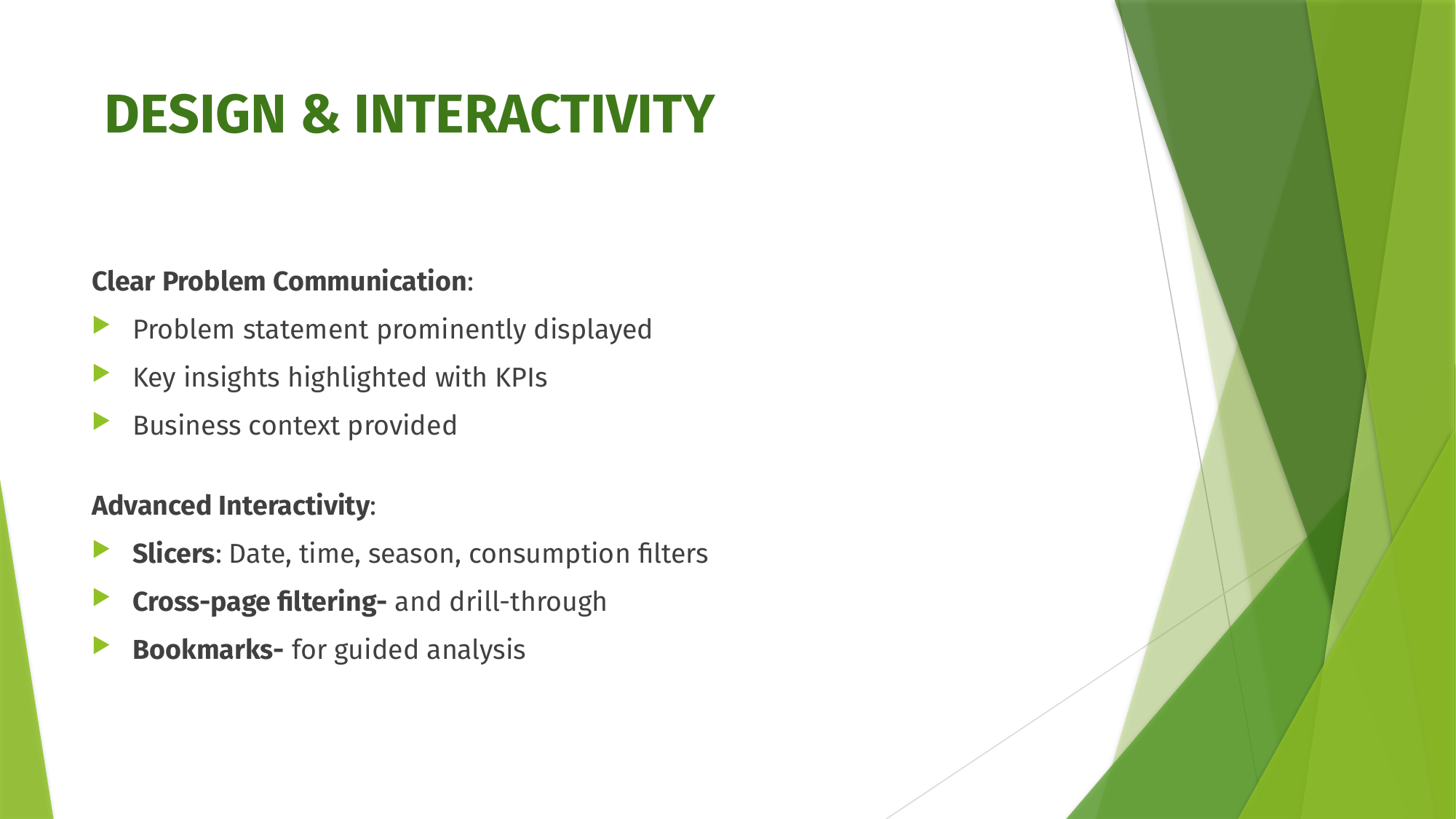

# DESIGN & INTERACTIVITY
Clear Problem Communication:
Problem statement prominently displayed
Key insights highlighted with KPIs
Business context provided
Advanced Interactivity:
Slicers: Date, time, season, consumption filters
Cross-page filtering- and drill-through
Bookmarks- for guided analysis